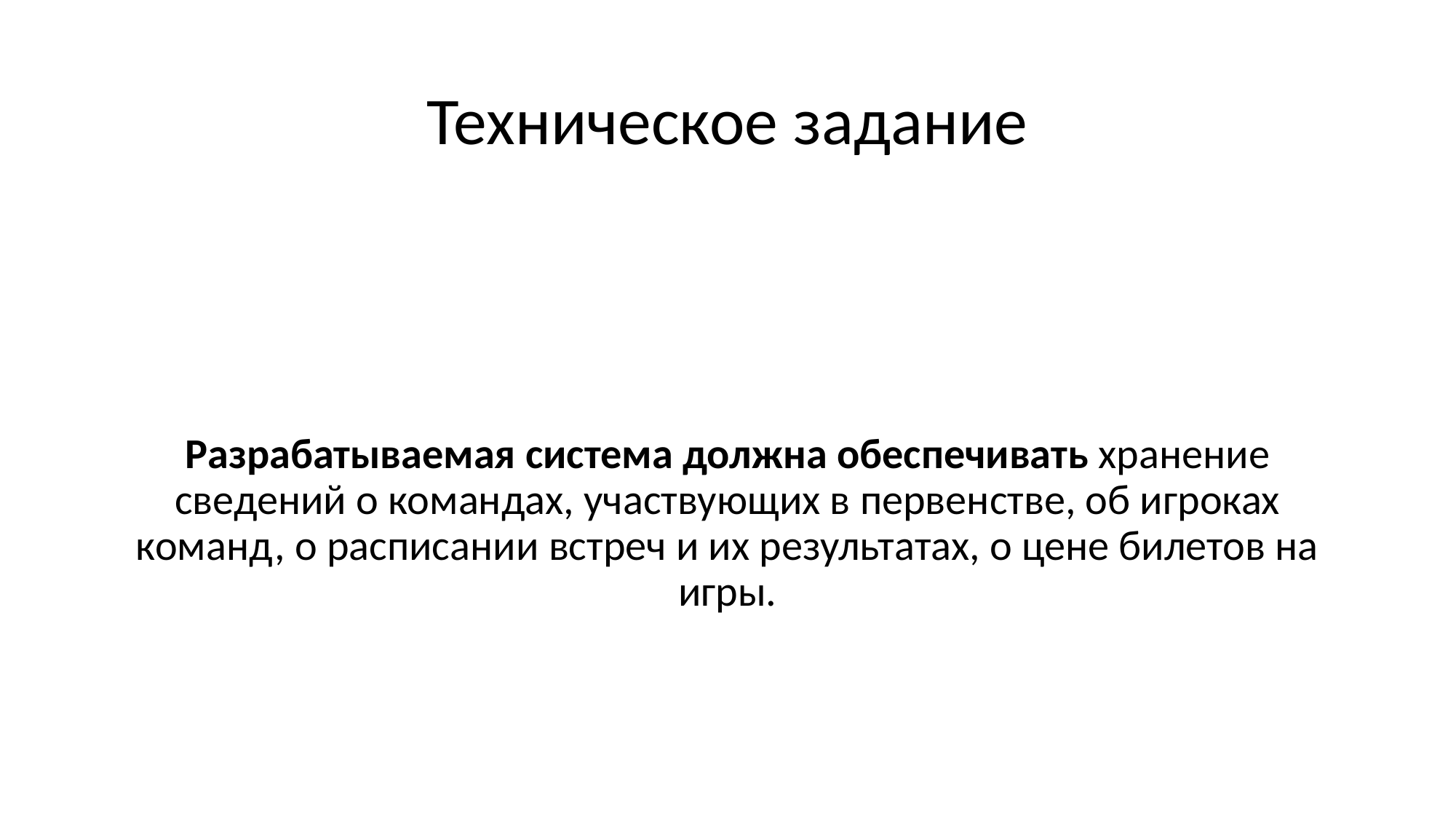

# Техническое задание
Разрабатываемая система должна обеспечивать хранение сведений о командах, участвующих в первенстве, об игроках команд, о расписании встреч и их результатах, о цене билетов на игры.